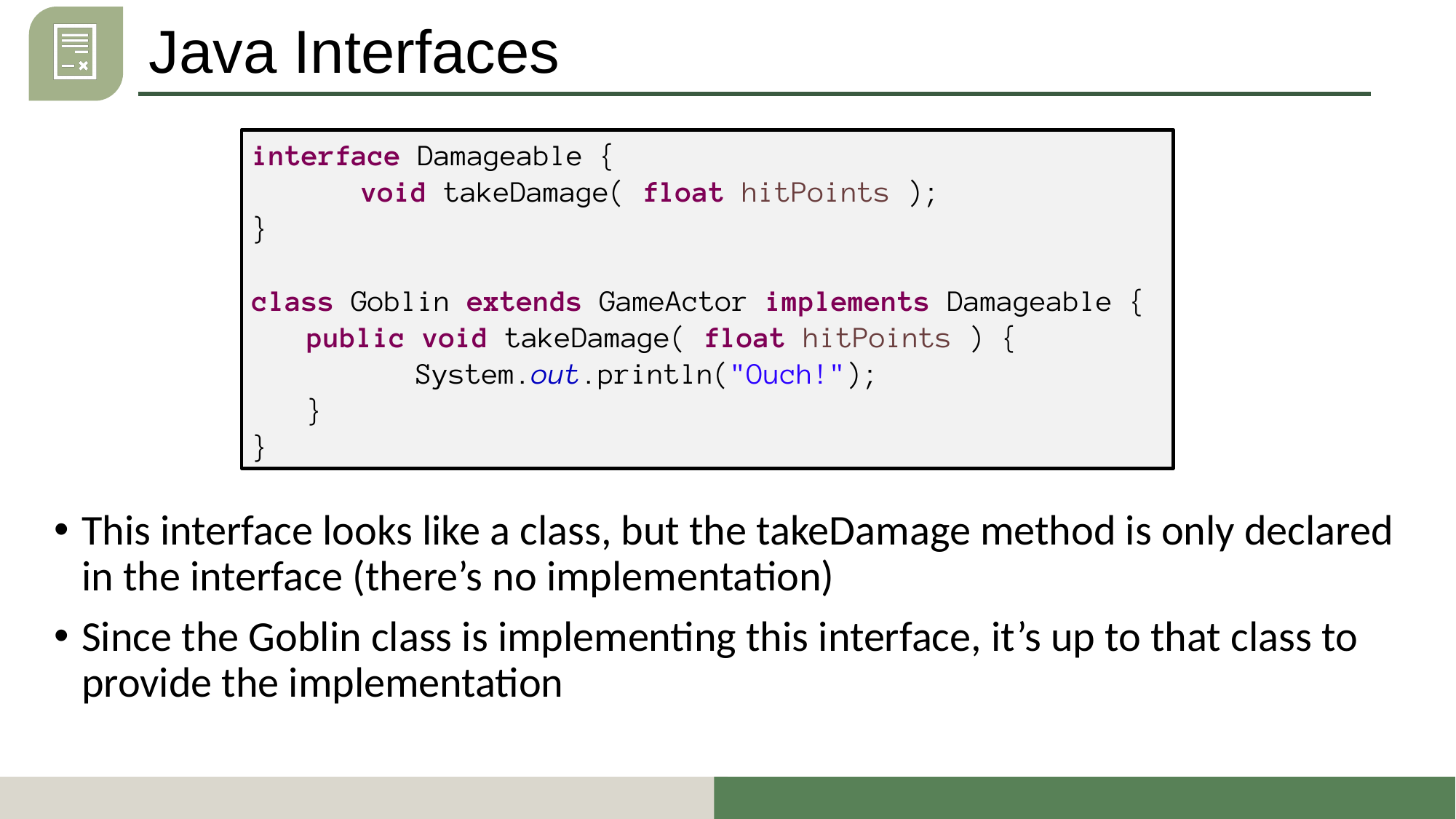

# Java Interfaces
interface Damageable {
	void takeDamage( float hitPoints );
}

class Goblin extends GameActor implements Damageable {
public void takeDamage( float hitPoints ) {
	System.out.println("Ouch!");
}
}
This interface looks like a class, but the takeDamage method is only declared in the interface (there’s no implementation)
Since the Goblin class is implementing this interface, it’s up to that class to provide the implementation